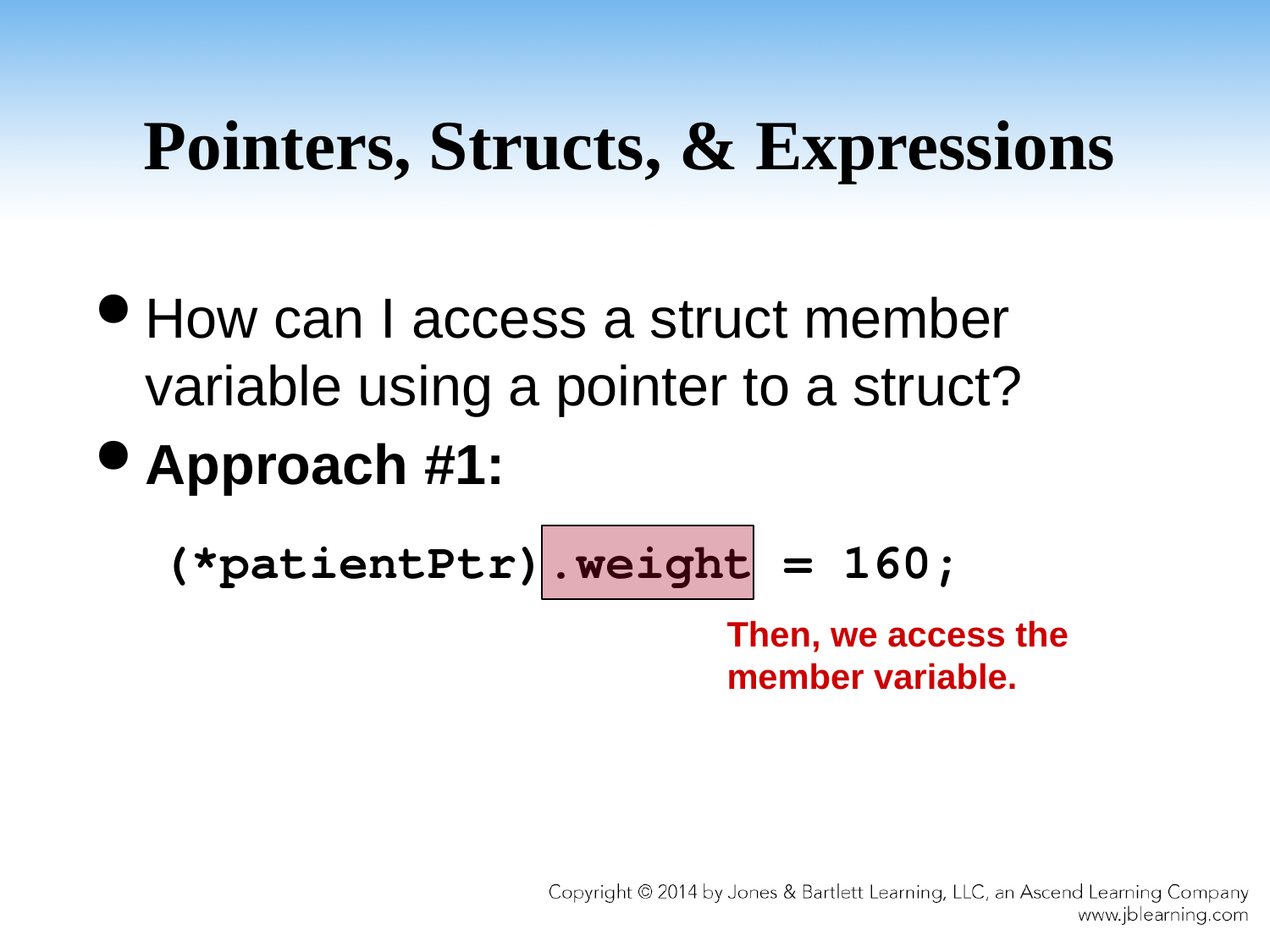

# Pointers, Structs, & Expressions
How can I access a struct member variable using a pointer to a struct?
Approach #1:
(*patientPtr).weight = 160;

Then, we access the
member variable.